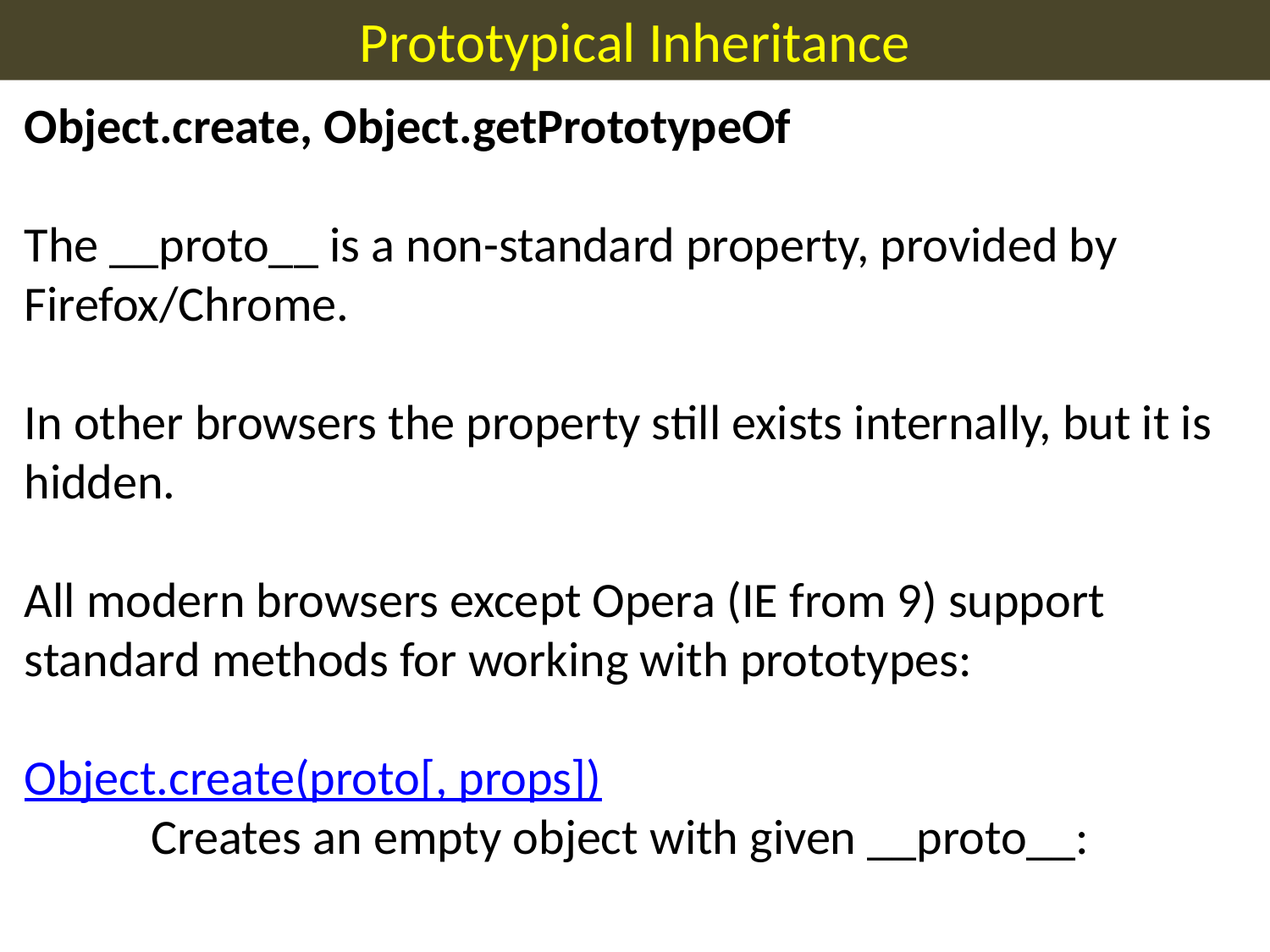

Prototypical Inheritance
Object.create, Object.getPrototypeOf

The __proto__ is a non-standard property, provided by Firefox/Chrome.

In other browsers the property still exists internally, but it is hidden.

All modern browsers except Opera (IE from 9) support standard methods for working with prototypes:

Object.create(proto[, props])
	Creates an empty object with given __proto__: